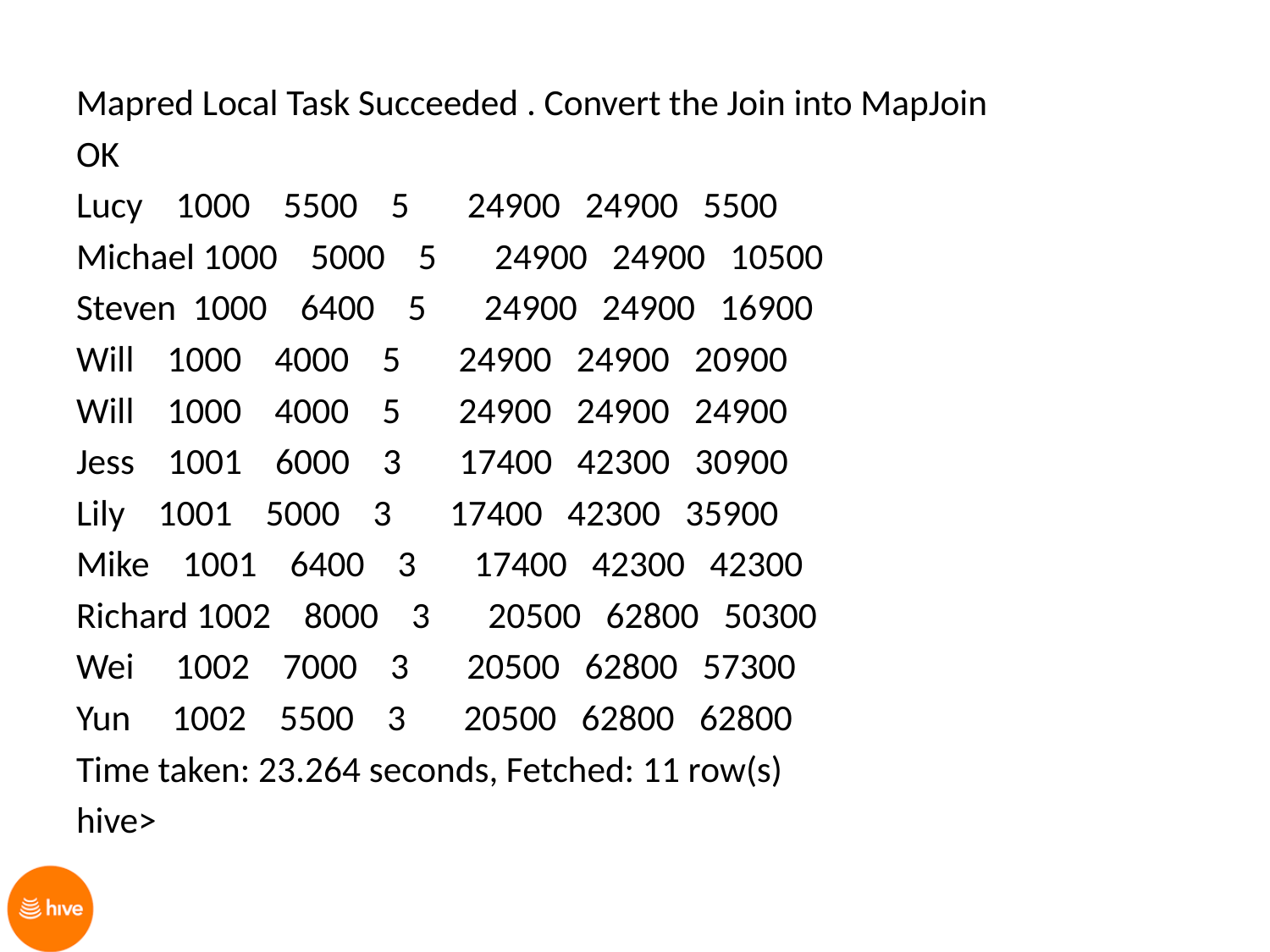

Mapred Local Task Succeeded . Convert the Join into MapJoin
OK
Lucy    1000    5500    5       24900   24900   5500
Michael 1000    5000    5       24900   24900   10500
Steven  1000    6400    5       24900   24900   16900
Will    1000    4000    5       24900   24900   20900
Will    1000    4000    5       24900   24900   24900
Jess    1001    6000    3       17400   42300   30900
Lily    1001    5000    3       17400   42300   35900
Mike    1001    6400    3       17400   42300   42300
Richard 1002    8000    3       20500   62800   50300
Wei     1002    7000    3       20500   62800   57300
Yun     1002    5500    3       20500   62800   62800
Time taken: 23.264 seconds, Fetched: 11 row(s)
hive>